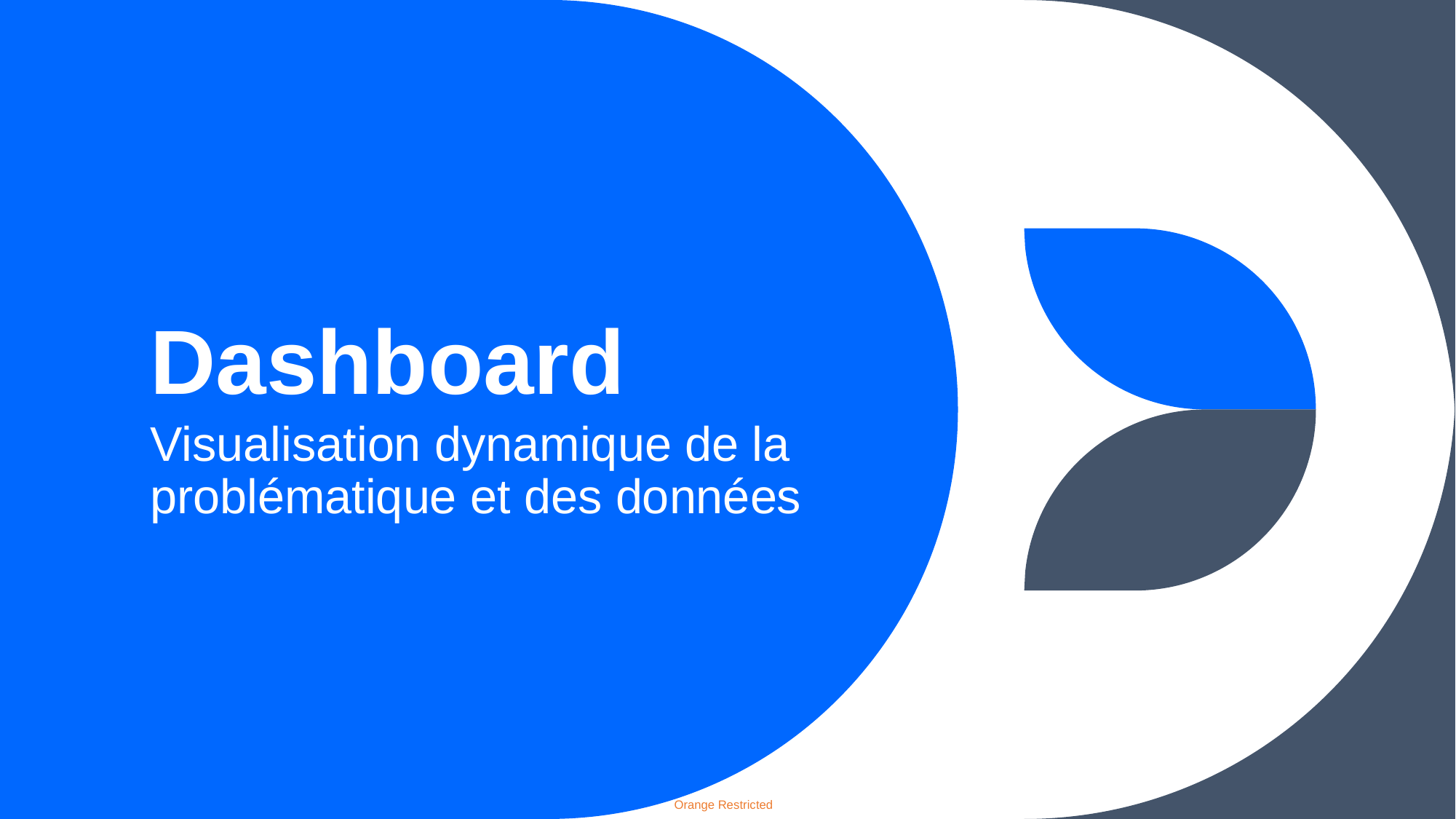

# Dashboard
Visualisation dynamique de la problématique et des données